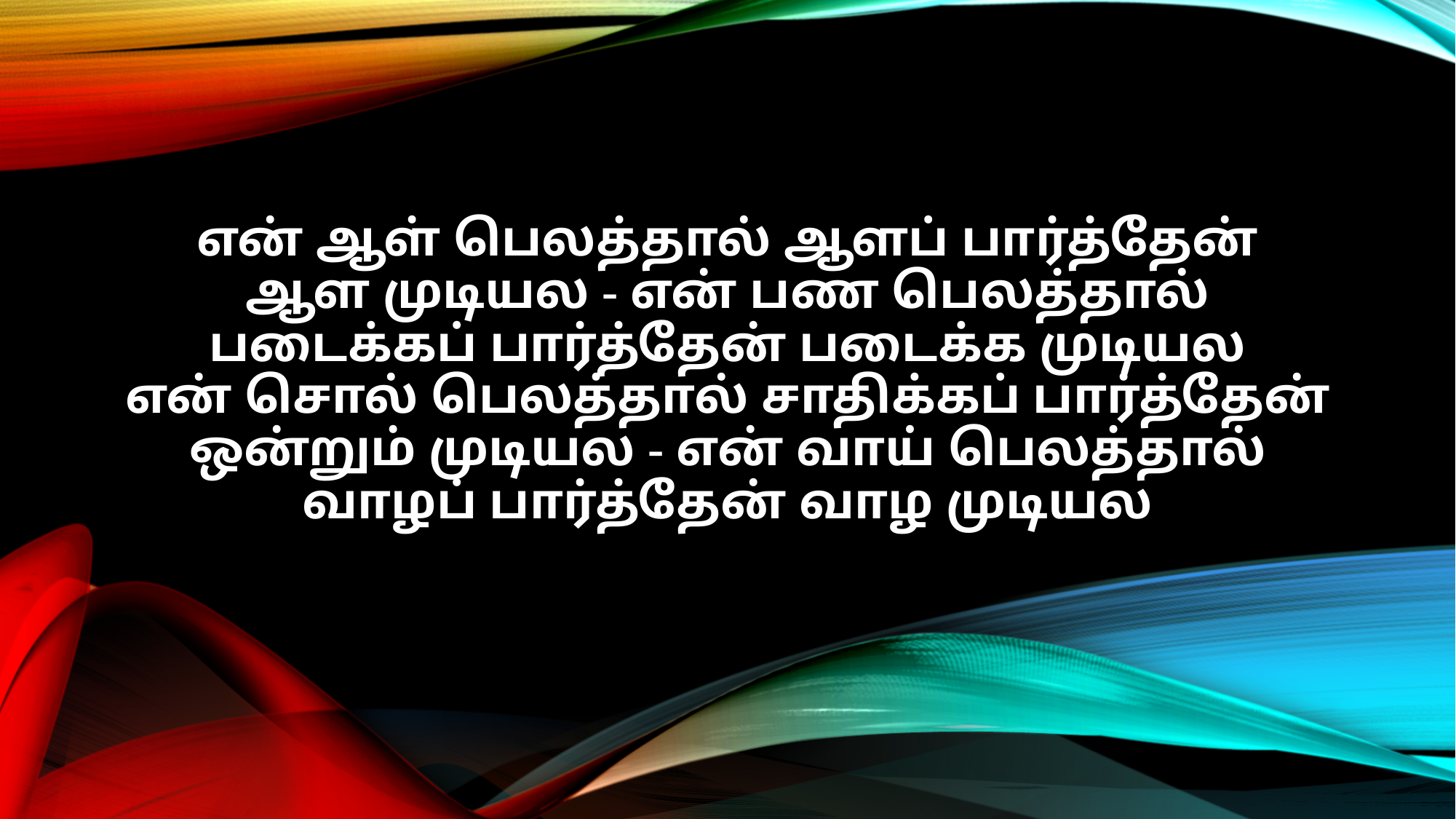

என் ஆள் பெலத்தால் ஆளப் பார்த்தேன்
ஆள முடியல - என் பண பெலத்தால்
படைக்கப் பார்த்தேன் படைக்க முடியல
என் சொல் பெலத்தால் சாதிக்கப் பார்த்தேன்
ஒன்றும் முடியல - என் வாய் பெலத்தால்
வாழப் பார்த்தேன் வாழ முடியல